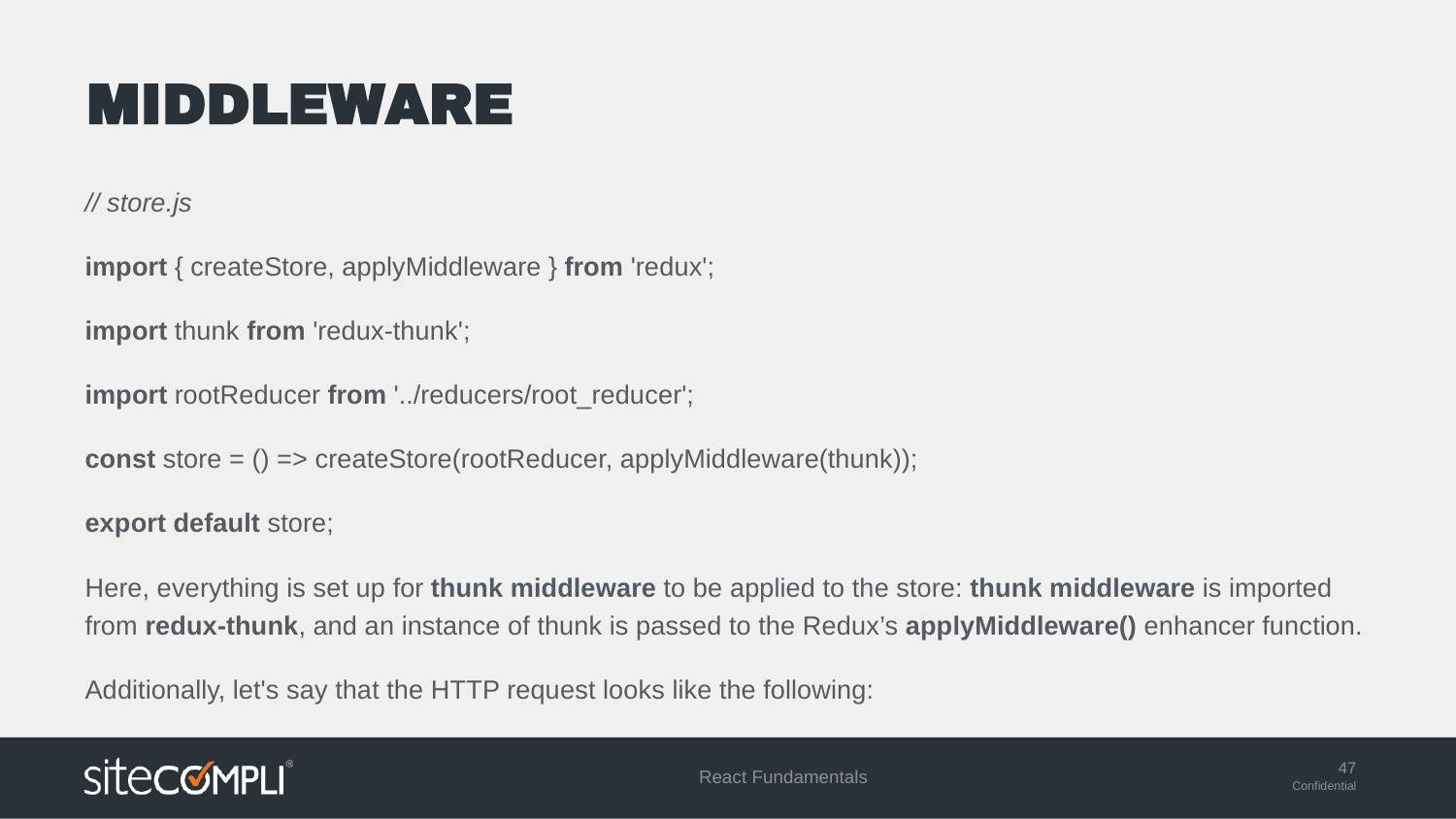

# middleware
// store.js
import { createStore, applyMiddleware } from 'redux';
import thunk from 'redux-thunk';
import rootReducer from '../reducers/root_reducer';
const store = () => createStore(rootReducer, applyMiddleware(thunk));
export default store;
Here, everything is set up for thunk middleware to be applied to the store: thunk middleware is imported from redux-thunk, and an instance of thunk is passed to the Redux’s applyMiddleware() enhancer function.
Additionally, let's say that the HTTP request looks like the following:

React Fundamentals
47